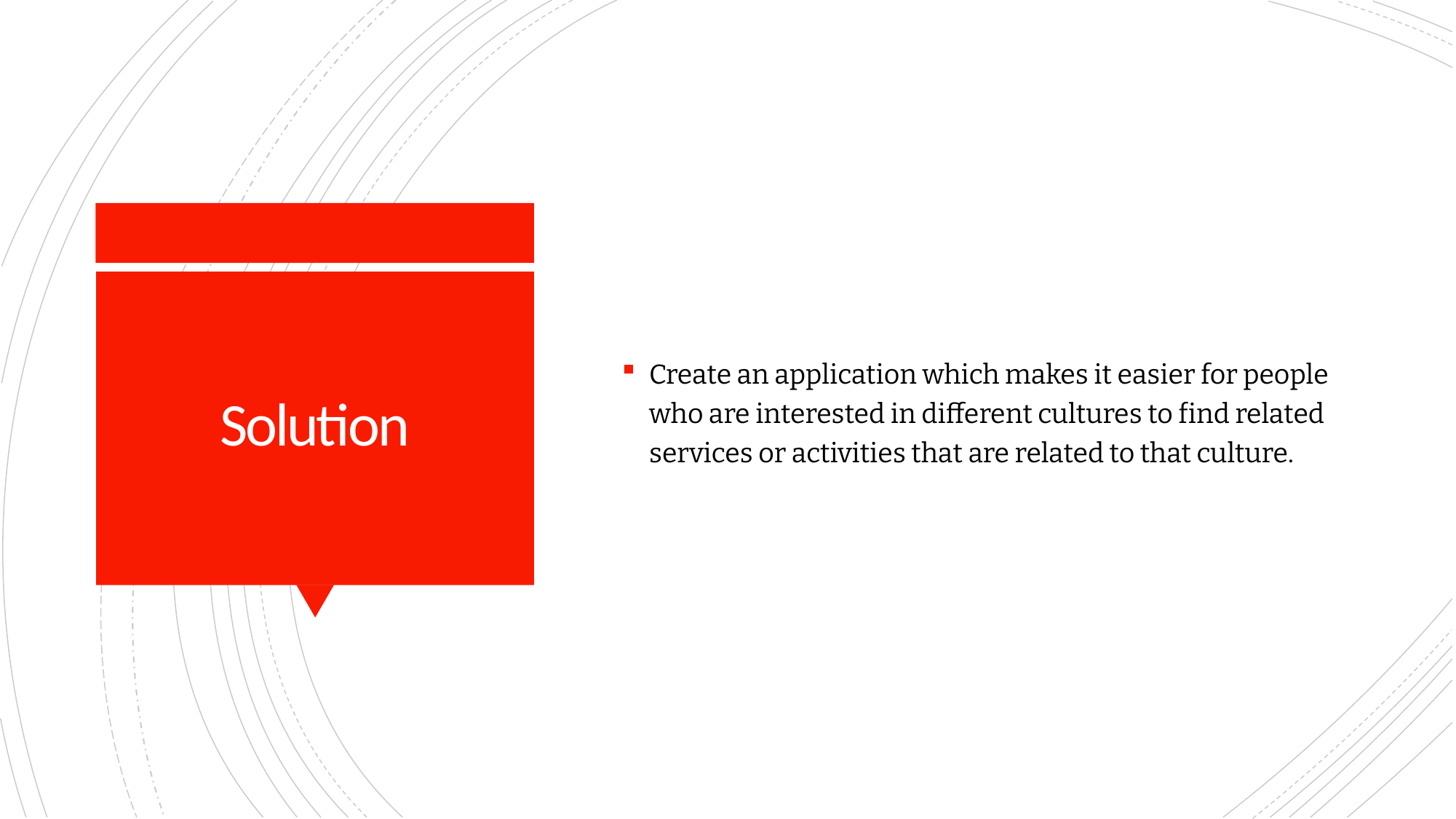

Create an application which makes it easier for people who are interested in different cultures to find related services or activities that are related to that culture.
# Solution